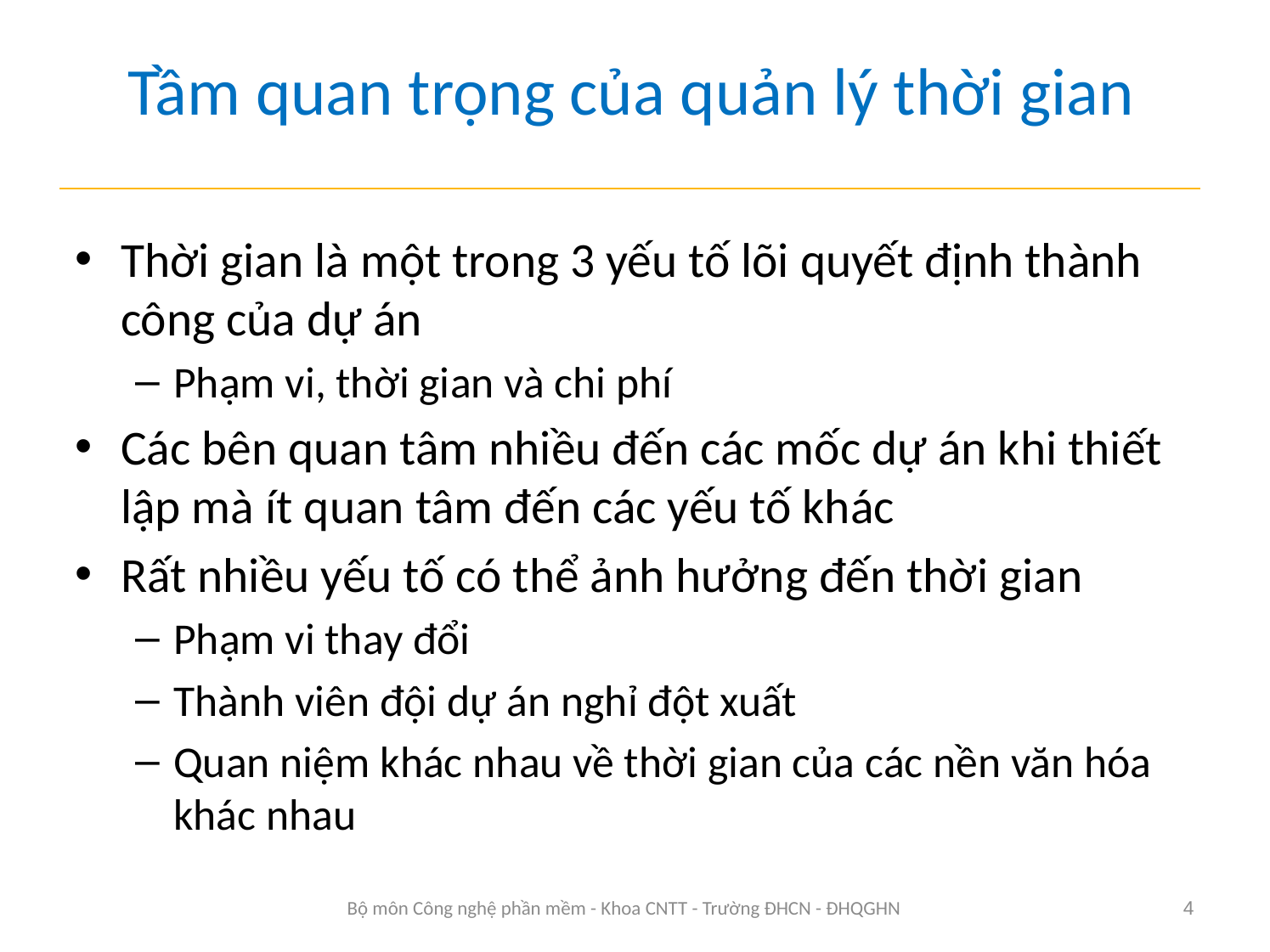

# Tầm quan trọng của quản lý thời gian
Thời gian là một trong 3 yếu tố lõi quyết định thành công của dự án
Phạm vi, thời gian và chi phí
Các bên quan tâm nhiều đến các mốc dự án khi thiết lập mà ít quan tâm đến các yếu tố khác
Rất nhiều yếu tố có thể ảnh hưởng đến thời gian
Phạm vi thay đổi
Thành viên đội dự án nghỉ đột xuất
Quan niệm khác nhau về thời gian của các nền văn hóa khác nhau
Bộ môn Công nghệ phần mềm - Khoa CNTT - Trường ĐHCN - ĐHQGHN
4